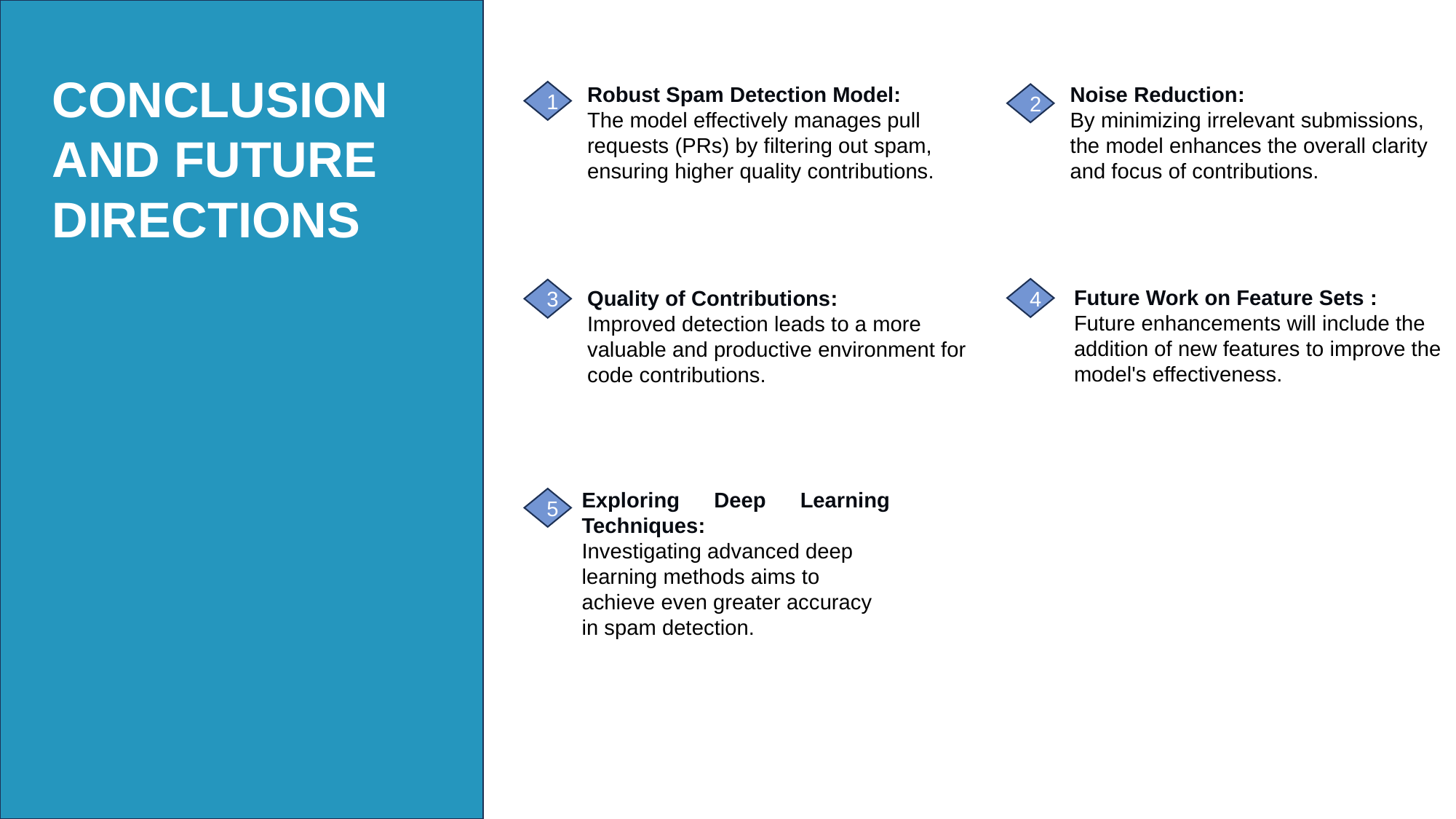

CONCLUSION AND FUTURE DIRECTIONS
Robust Spam Detection Model:
The model effectively manages pull requests (PRs) by filtering out spam, ensuring higher quality contributions.
Noise Reduction:
By minimizing irrelevant submissions, the model enhances the overall clarity and focus of contributions.
1
2
4
Future Work on Feature Sets :
Future enhancements will include the addition of new features to improve the model's effectiveness.
3
Quality of Contributions:
Improved detection leads to a more valuable and productive environment for code contributions.
Exploring Deep Learning Techniques:
Investigating advanced deep learning methods aims to achieve even greater accuracy in spam detection.

5